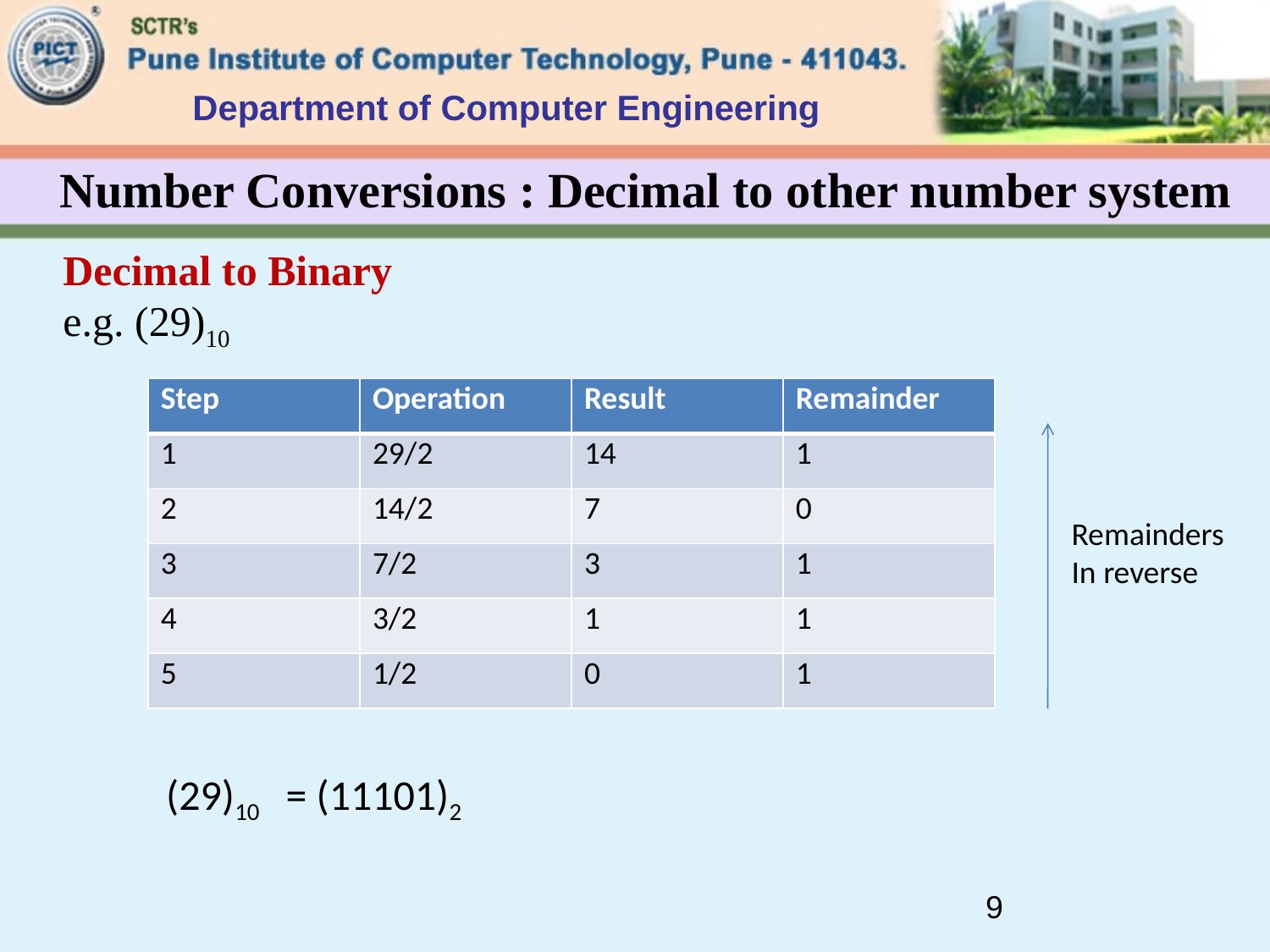

Department of Computer Engineering
Number Conversions : Decimal to other number system
Decimal to Binary
e.g. (29)10
| Step | Operation | Result | Remainder |
| --- | --- | --- | --- |
| 1 | 29/2 | 14 | 1 |
| 2 | 14/2 | 7 | 0 |
| 3 | 7/2 | 3 | 1 |
| 4 | 3/2 | 1 | 1 |
| 5 | 1/2 | 0 | 1 |
Remainders
In reverse
(29)10    = (11101)2
9